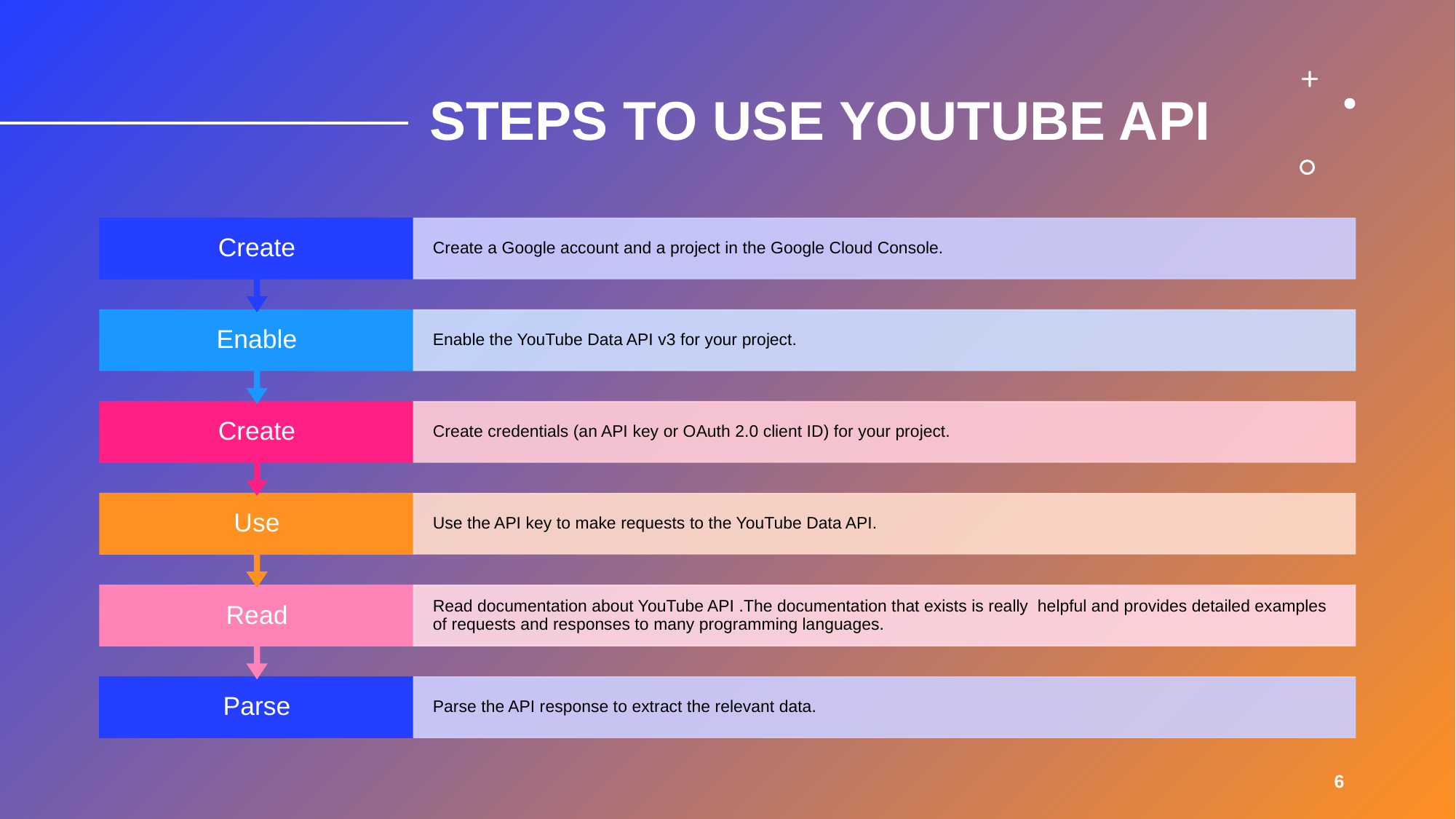

# Steps to USE YOUTUBE API

Parse
Parse the API response to extract the relevant data.
Read
Read documentation about YouTube API .The documentation that exists is really  helpful and provides detailed examples of requests and responses to many programming languages.
Use
Use the API key to make requests to the YouTube Data API.
Create
Create credentials (an API key or OAuth 2.0 client ID) for your project.
Enable
Enable the YouTube Data API v3 for your project.
Create
Create a Google account and a project in the Google Cloud Console.
6